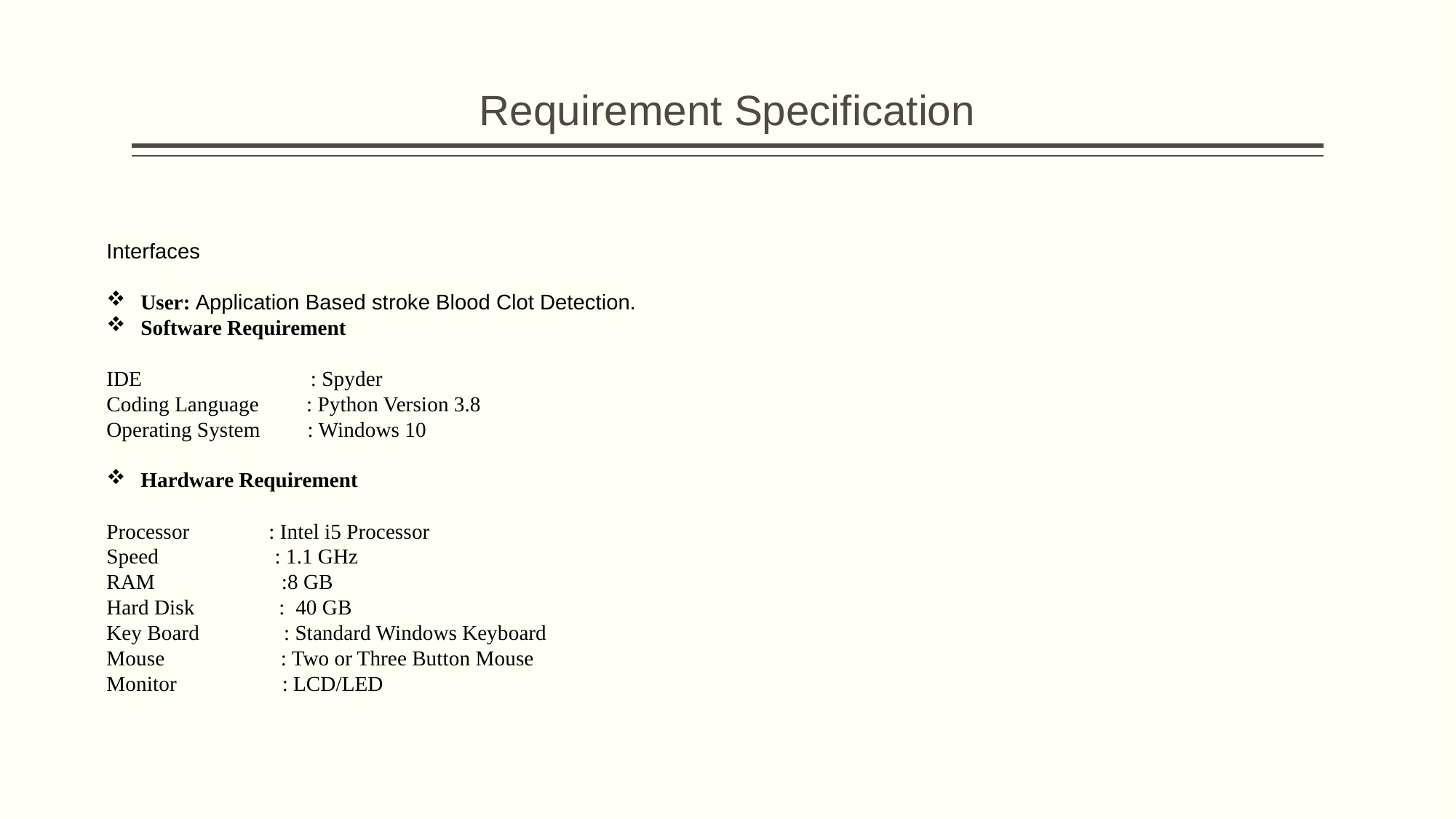

# Requirement Specification
Interfaces

User: Application Based stroke Blood Clot Detection.
Software Requirement

IDE                                : Spyder
Coding Language         : Python Version 3.8
Operating System         : Windows 10

Hardware Requirement

Processor               : Intel i5 Processor
Speed                      : 1.1 GHz
RAM                        :8 GB
Hard Disk                :  40 GB
Key Board                : Standard Windows Keyboard
Mouse                      : Two or Three Button Mouse
Monitor                    : LCD/LED